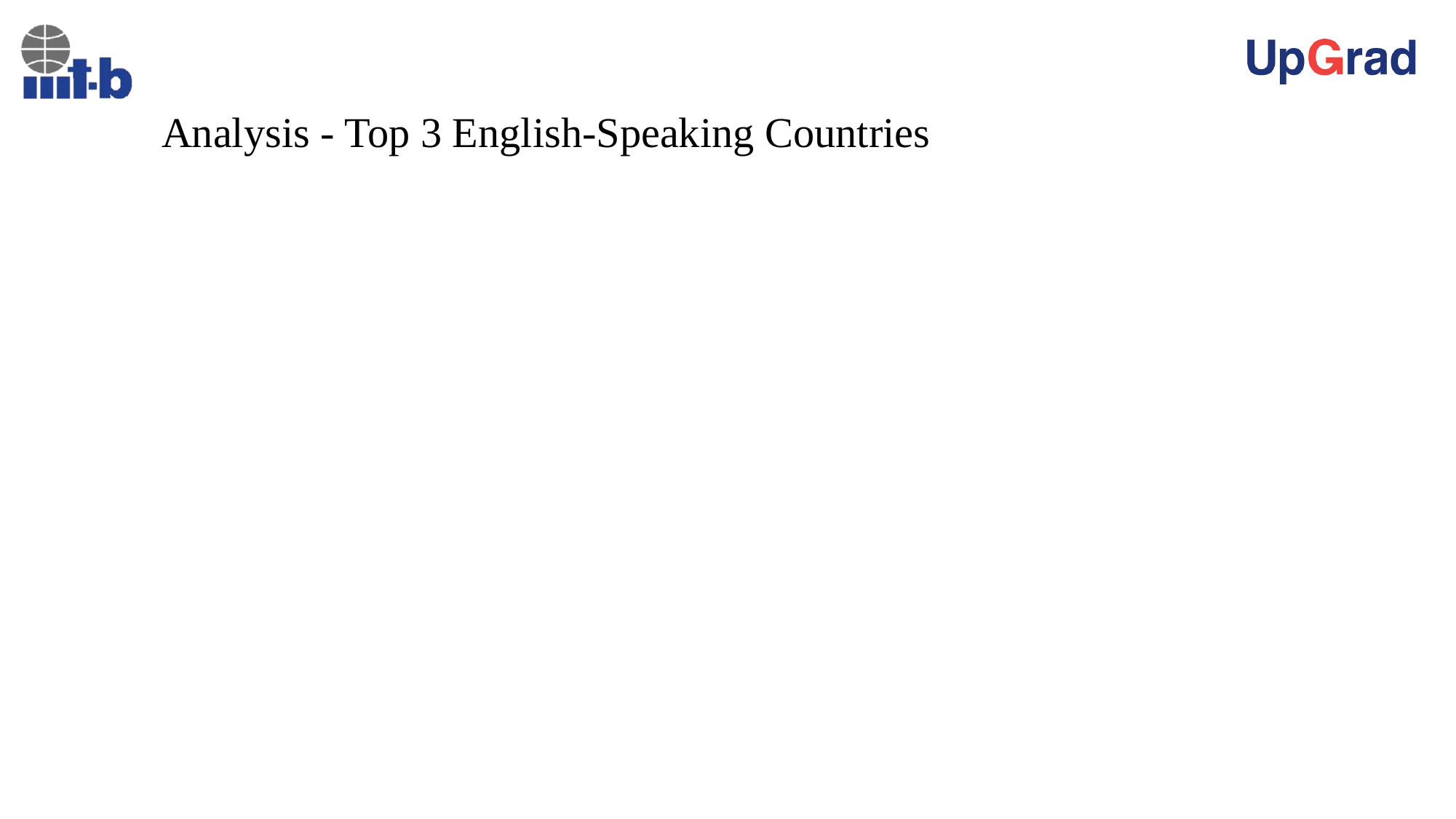

# Analysis - Top 3 English-Speaking Countries